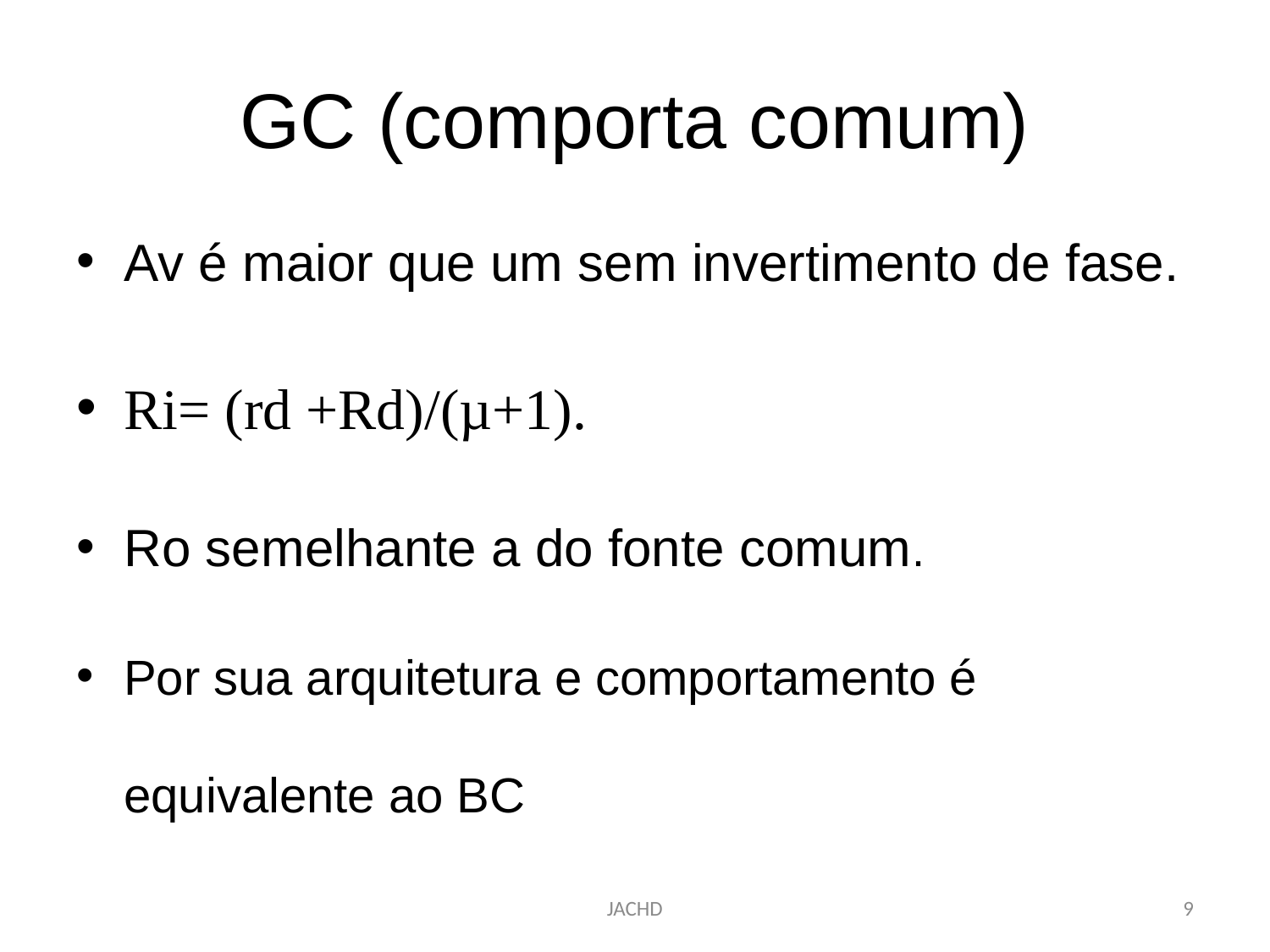

# GC (comporta comum)
Av é maior que um sem invertimento de fase.
Ri= (rd +Rd)/(µ+1).
Ro semelhante a do fonte comum.
Por sua arquitetura e comportamento é equivalente ao BC

JACHD
9